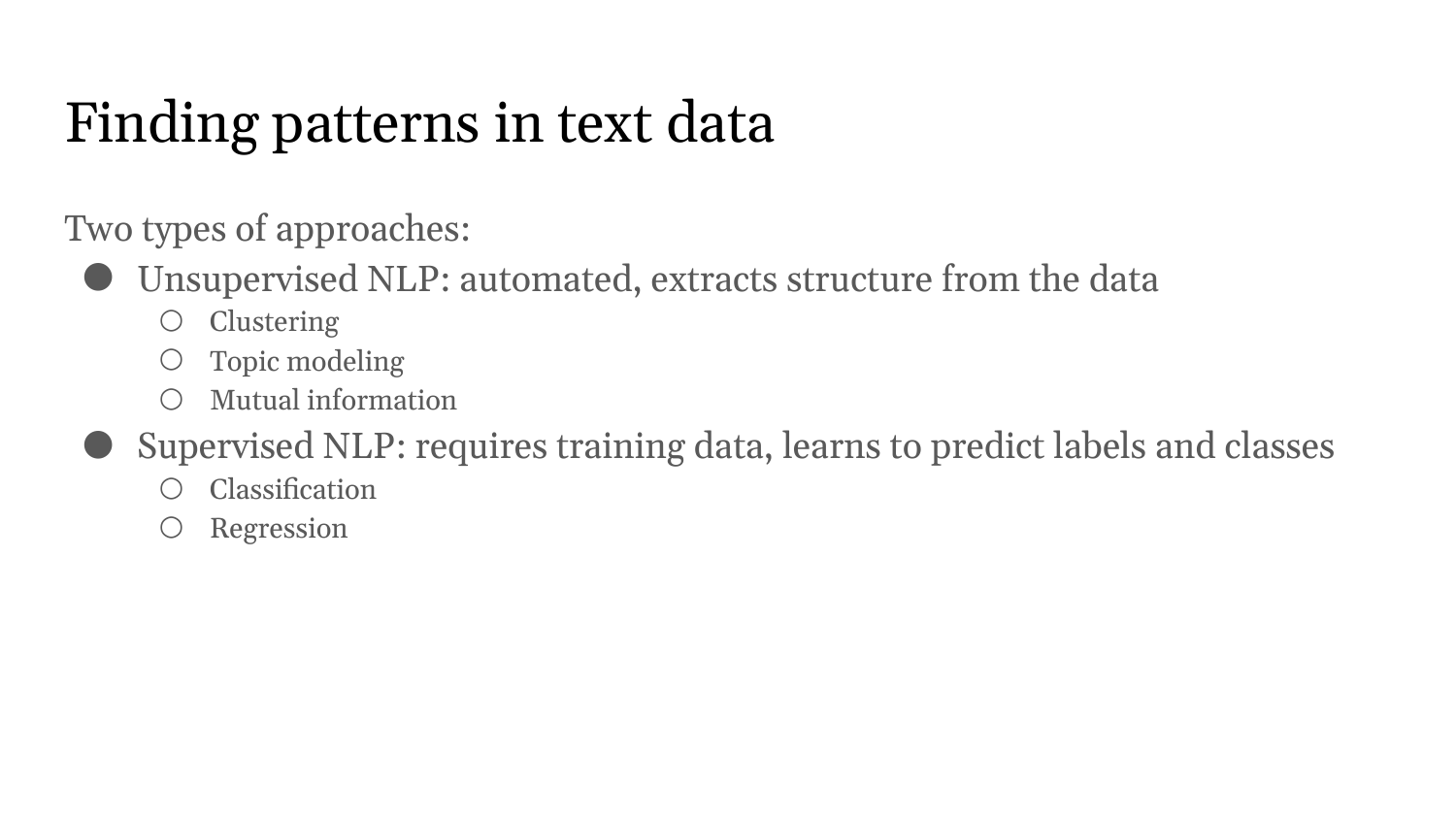

# Finding patterns in text data
Two types of approaches:
Unsupervised NLP: automated, extracts structure from the data
Clustering
Topic modeling
Mutual information
Supervised NLP: requires training data, learns to predict labels and classes
Classification
Regression